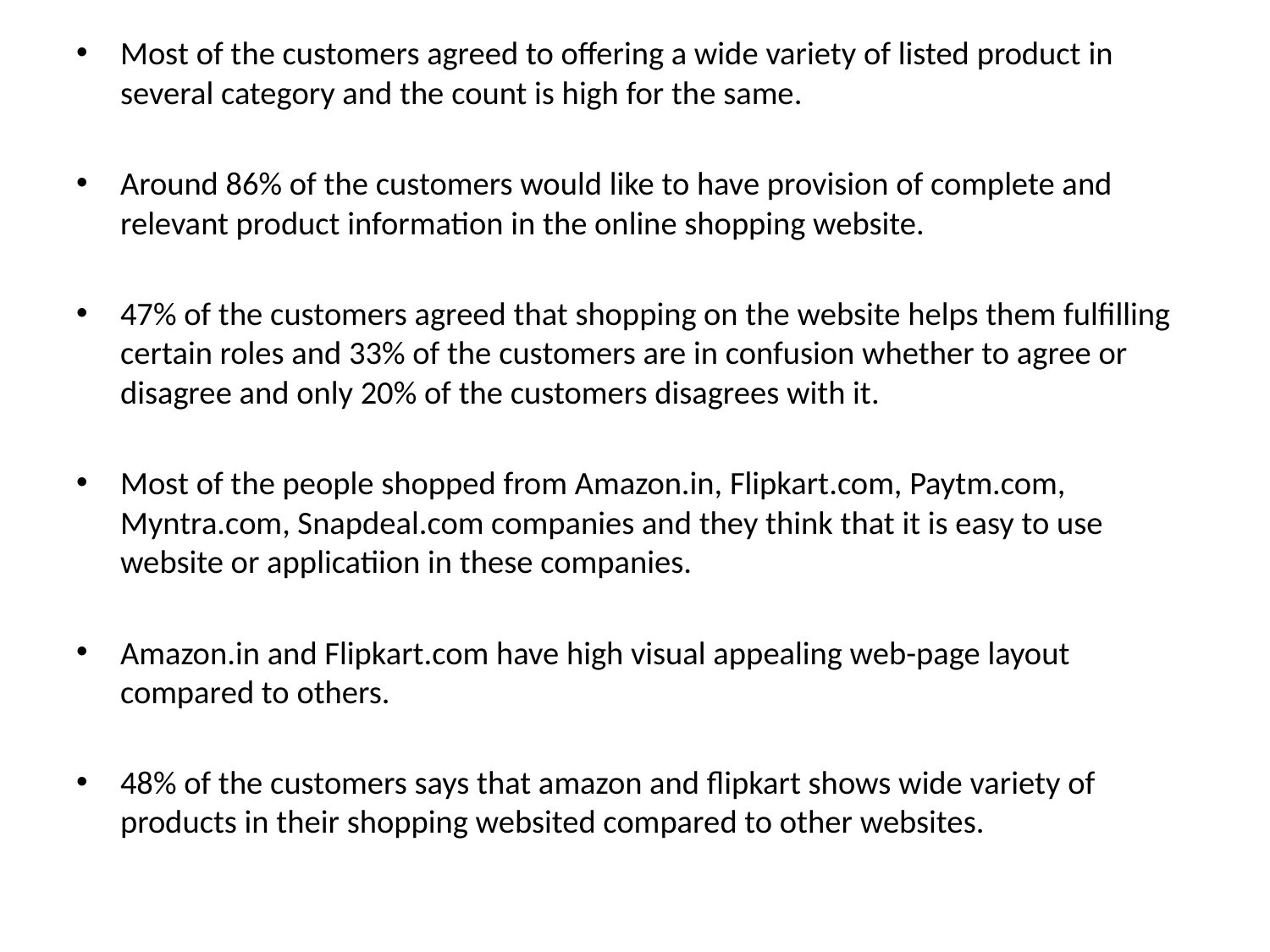

Most of the customers agreed to offering a wide variety of listed product in several category and the count is high for the same.

Around 86% of the customers would like to have provision of complete and relevant product information in the online shopping website.

47% of the customers agreed that shopping on the website helps them fulfilling certain roles and 33% of the customers are in confusion whether to agree or disagree and only 20% of the customers disagrees with it.

Most of the people shopped from Amazon.in, Flipkart.com, Paytm.com, Myntra.com, Snapdeal.com companies and they think that it is easy to use website or applicatiion in these companies.

Amazon.in and Flipkart.com have high visual appealing web-page layout compared to others.

48% of the customers says that amazon and flipkart shows wide variety of products in their shopping websited compared to other websites.